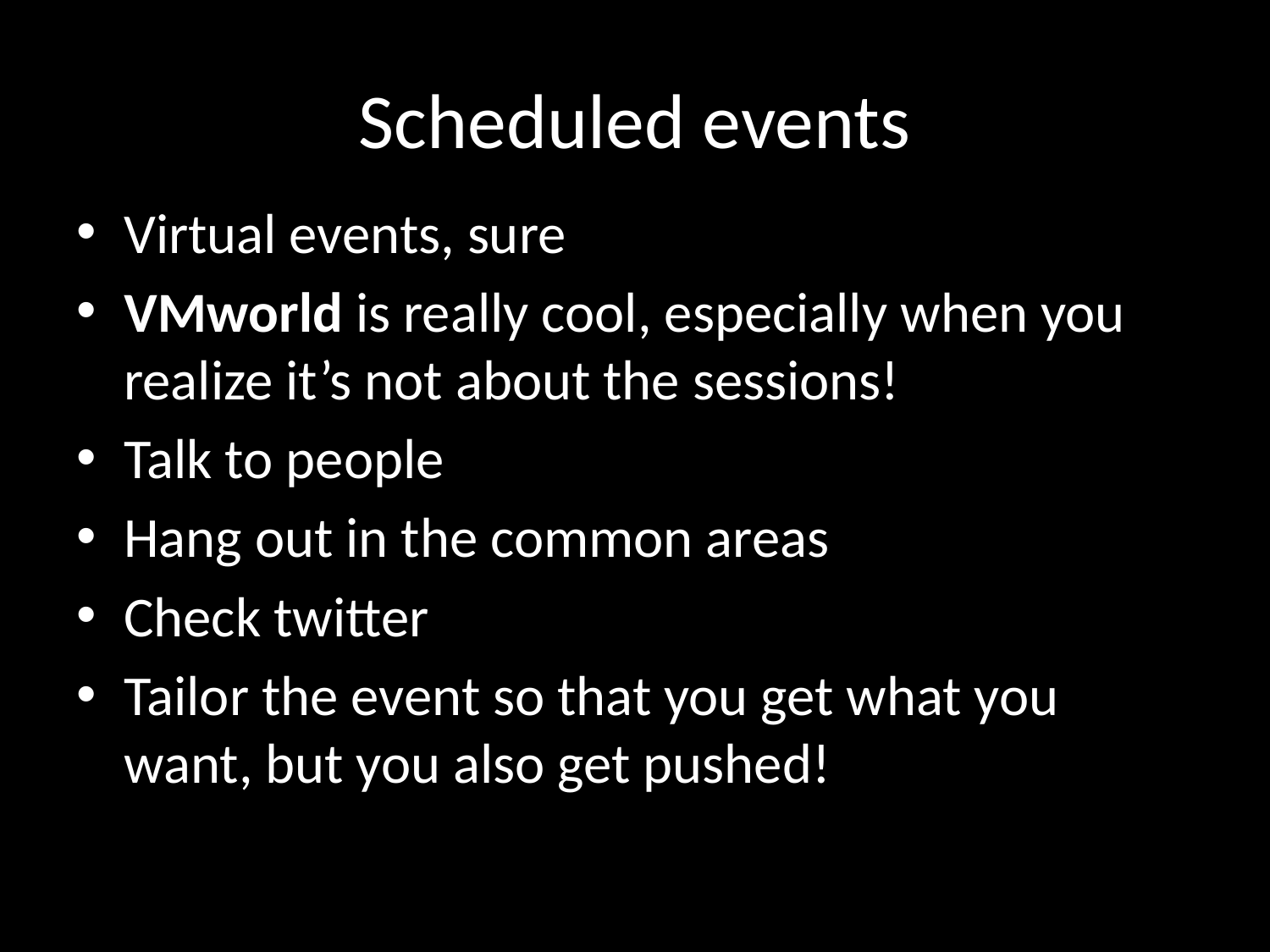

# Scheduled events
Virtual events, sure
VMworld is really cool, especially when you realize it’s not about the sessions!
Talk to people
Hang out in the common areas
Check twitter
Tailor the event so that you get what you want, but you also get pushed!